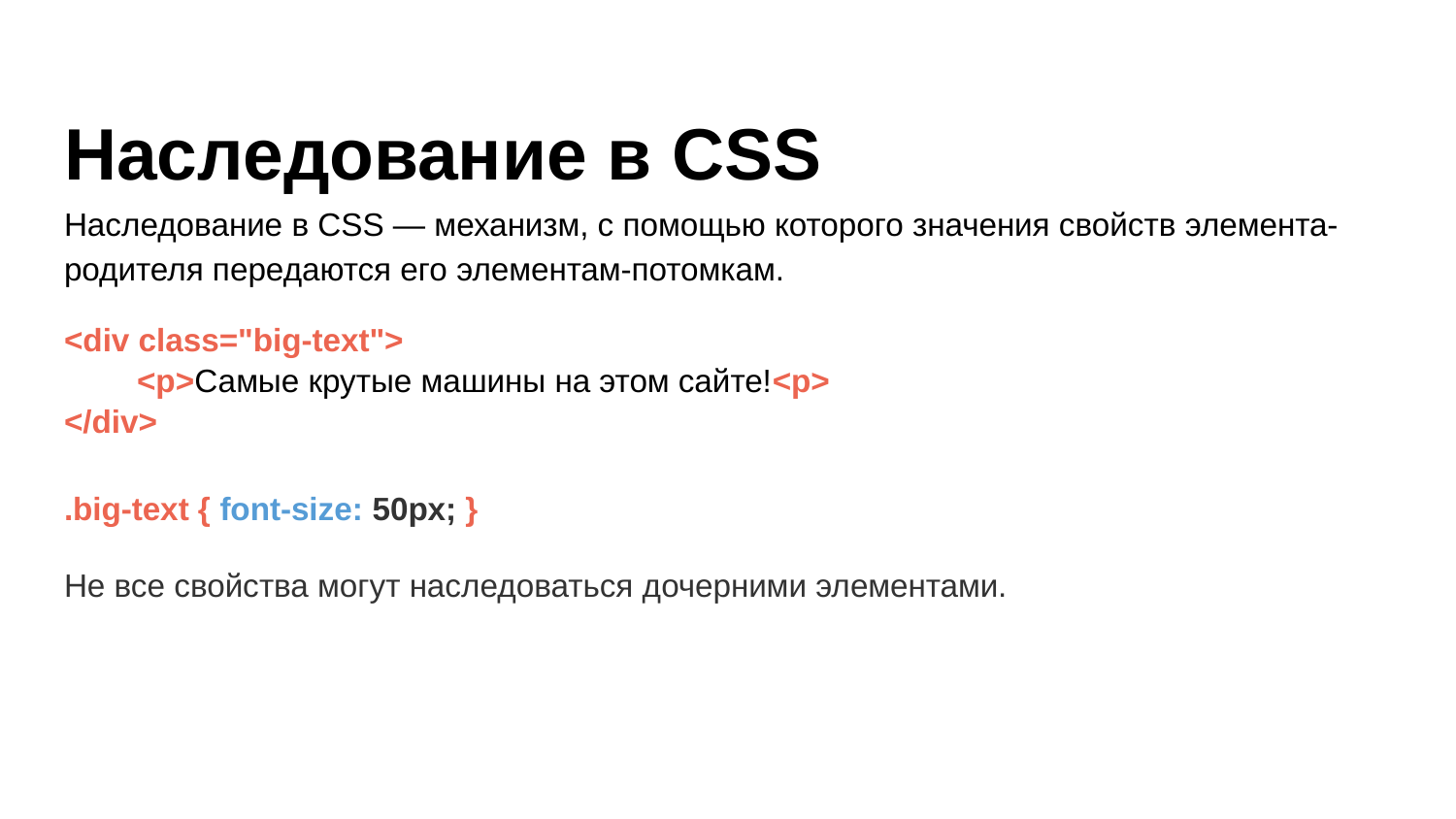

# Наследование в CSS

Наследование в CSS — механизм, с помощью которого значения свойств элемента-родителя передаются его элементам-потомкам.
<div class="big-text">
<p>Самые крутые машины на этом сайте!<p>
</div>

.big-text { font-size: 50px; }
Не все свойства могут наследоваться дочерними элементами.